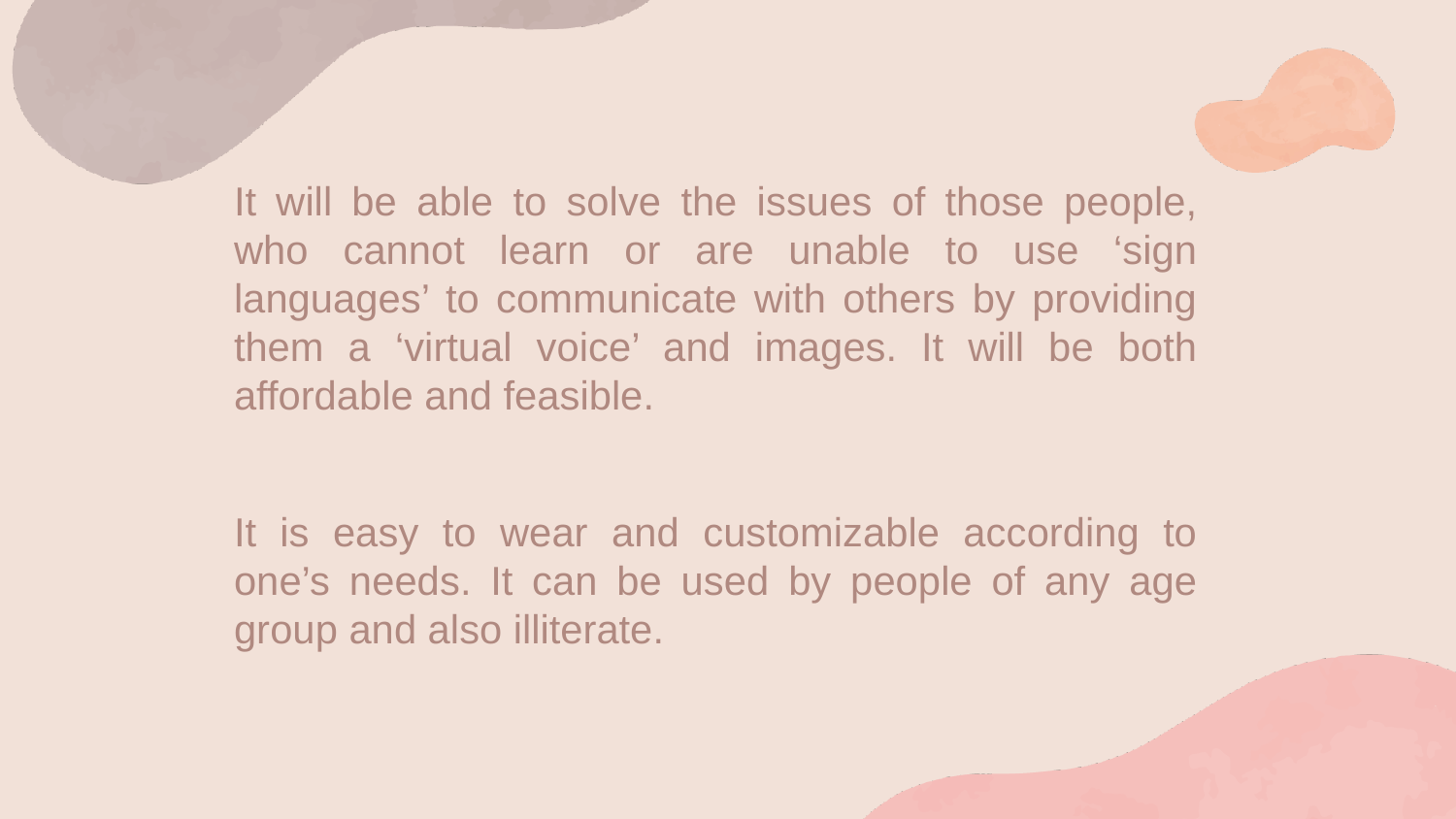

It will be able to solve the issues of those people, who cannot learn or are unable to use ‘sign languages’ to communicate with others by providing them a ‘virtual voice’ and images. It will be both affordable and feasible.

It is easy to wear and customizable according to one’s needs. It can be used by people of any age group and also illiterate.